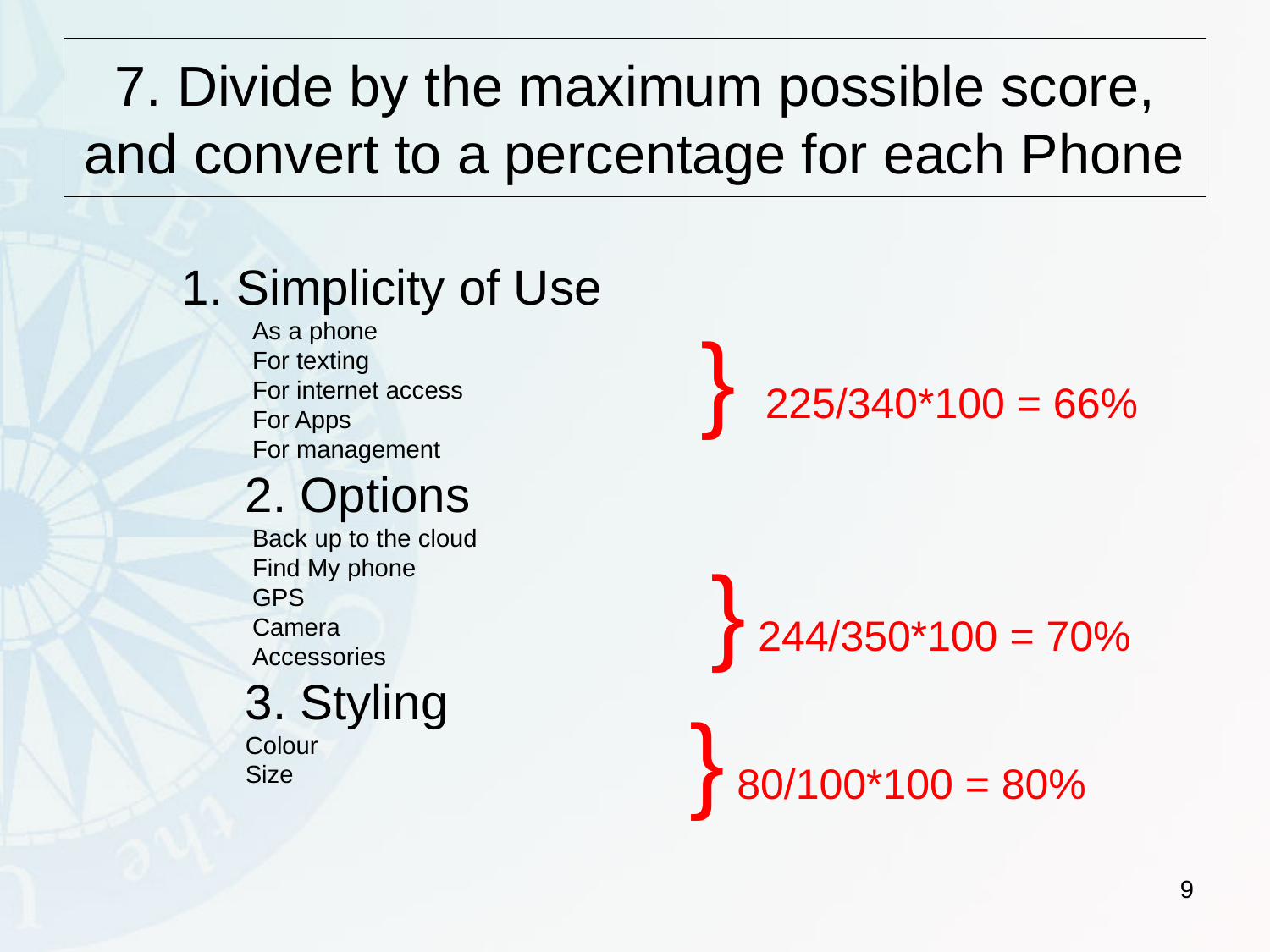

# 7. Divide by the maximum possible score, and convert to a percentage for each Phone
1. Simplicity of Use
 As a phone
 For texting
 For internet access
 For Apps
 For management
2. Options
 Back up to the cloud
 Find My phone
 GPS
 Camera
 Accessories
3. Styling
Colour
Size

} 225/340*100 = 66%
} 244/350*100 = 70%
} 80/100*100 = 80%
9